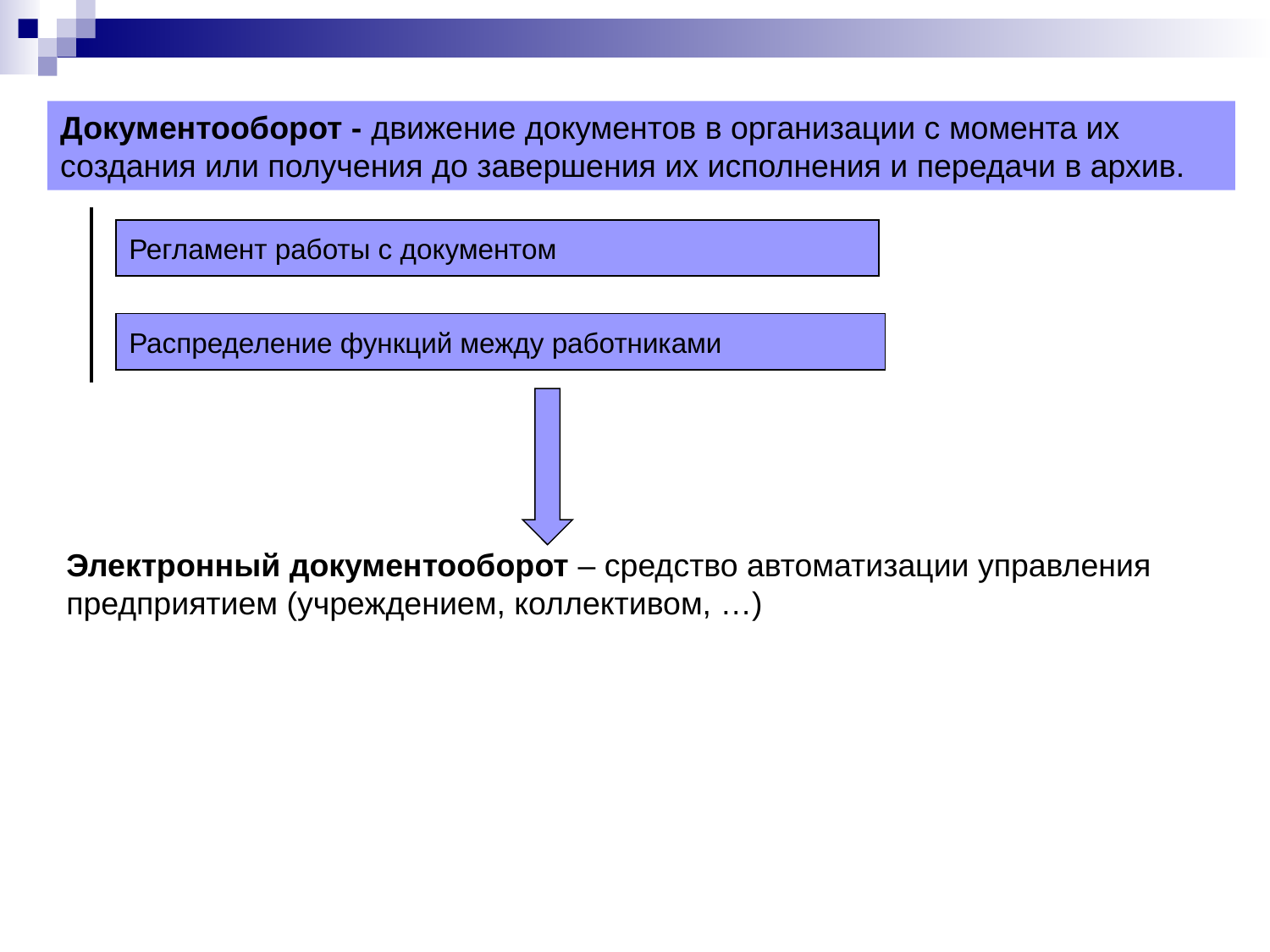

Документооборот - движение документов в организации с момента их создания или получения до завершения их исполнения и передачи в архив.
Регламент работы с документом
Распределение функций между работниками

Электронный документооборот – средство автоматизации управления предприятием (учреждением, коллективом, …)